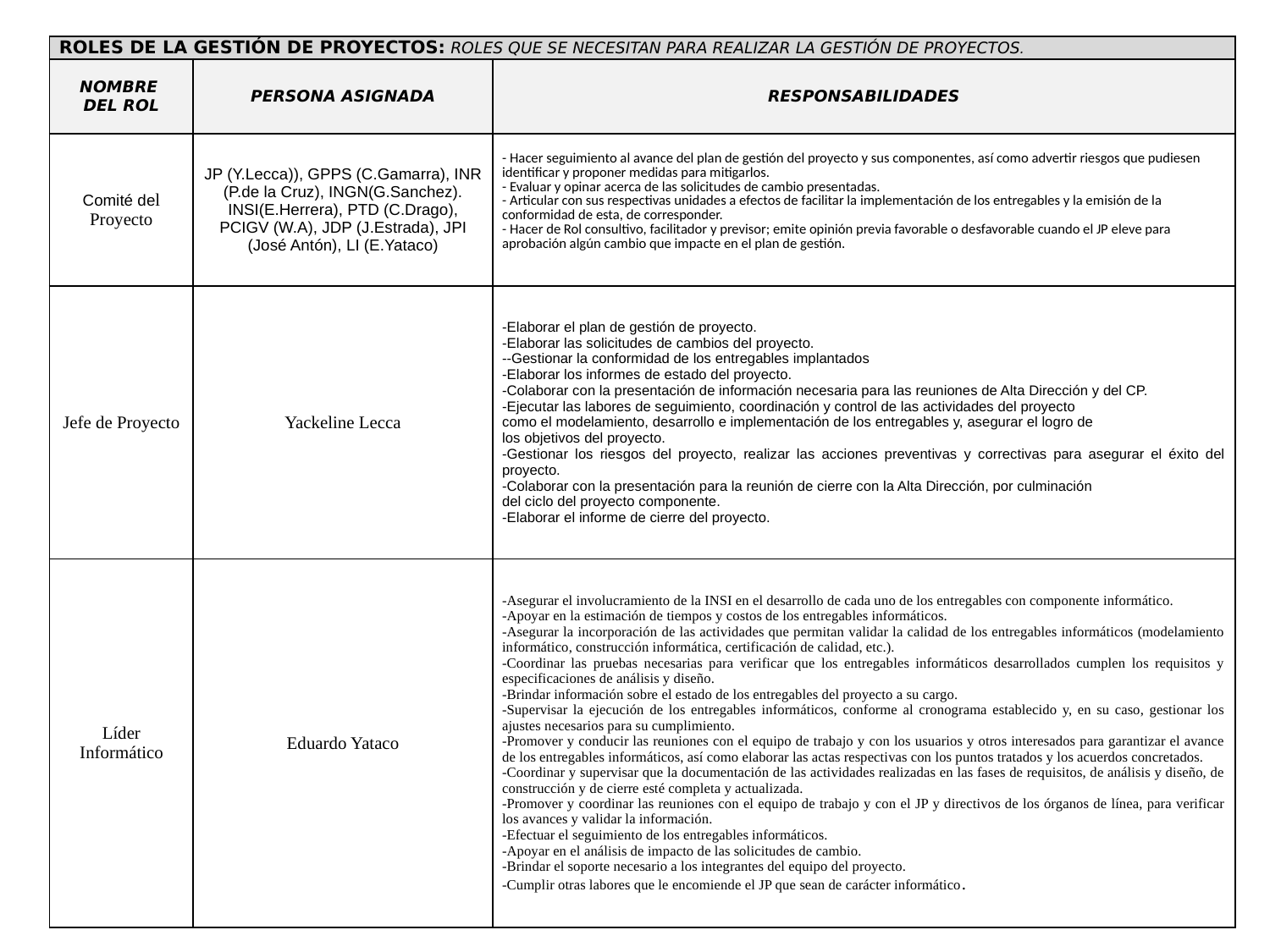

| Roles de la Gestión de Proyectos: Roles que se necesitan para realizar la gestión de Proyectos. |  |  |
| --- | --- | --- |
| Nombre del Rol | Persona Asignada | Responsabilidades |
| Comité del Proyecto | JP (Y.Lecca)), GPPS (C.Gamarra), INR (P.de la Cruz), INGN(G.Sanchez). INSI(E.Herrera), PTD (C.Drago), PCIGV (W.A), JDP (J.Estrada), JPI (José Antón), LI (E.Yataco) | - Hacer seguimiento al avance del plan de gestión del proyecto y sus componentes, así como advertir riesgos que pudiesen identificar y proponer medidas para mitigarlos. - Evaluar y opinar acerca de las solicitudes de cambio presentadas. - Articular con sus respectivas unidades a efectos de facilitar la implementación de los entregables y la emisión de la conformidad de esta, de corresponder. - Hacer de Rol consultivo, facilitador y previsor; emite opinión previa favorable o desfavorable cuando el JP eleve para aprobación algún cambio que impacte en el plan de gestión. |
| Jefe de Proyecto | Yackeline Lecca | -Elaborar el plan de gestión de proyecto. -Elaborar las solicitudes de cambios del proyecto. --Gestionar la conformidad de los entregables implantados -Elaborar los informes de estado del proyecto. -Colaborar con la presentación de información necesaria para las reuniones de Alta Dirección y del CP. -Ejecutar las labores de seguimiento, coordinación y control de las actividades del proyecto como el modelamiento, desarrollo e implementación de los entregables y, asegurar el logro de los objetivos del proyecto. -Gestionar los riesgos del proyecto, realizar las acciones preventivas y correctivas para asegurar el éxito del proyecto. -Colaborar con la presentación para la reunión de cierre con la Alta Dirección, por culminación del ciclo del proyecto componente. -Elaborar el informe de cierre del proyecto. |
| Líder Informático | Eduardo Yataco | -Asegurar el involucramiento de la INSI en el desarrollo de cada uno de los entregables con componente informático. -Apoyar en la estimación de tiempos y costos de los entregables informáticos. -Asegurar la incorporación de las actividades que permitan validar la calidad de los entregables informáticos (modelamiento informático, construcción informática, certificación de calidad, etc.). -Coordinar las pruebas necesarias para verificar que los entregables informáticos desarrollados cumplen los requisitos y especificaciones de análisis y diseño. -Brindar información sobre el estado de los entregables del proyecto a su cargo. -Supervisar la ejecución de los entregables informáticos, conforme al cronograma establecido y, en su caso, gestionar los ajustes necesarios para su cumplimiento. -Promover y conducir las reuniones con el equipo de trabajo y con los usuarios y otros interesados para garantizar el avance de los entregables informáticos, así como elaborar las actas respectivas con los puntos tratados y los acuerdos concretados. -Coordinar y supervisar que la documentación de las actividades realizadas en las fases de requisitos, de análisis y diseño, de construcción y de cierre esté completa y actualizada. -Promover y coordinar las reuniones con el equipo de trabajo y con el JP y directivos de los órganos de línea, para verificar los avances y validar la información. -Efectuar el seguimiento de los entregables informáticos. -Apoyar en el análisis de impacto de las solicitudes de cambio. -Brindar el soporte necesario a los integrantes del equipo del proyecto. -Cumplir otras labores que le encomiende el JP que sean de carácter informático. |